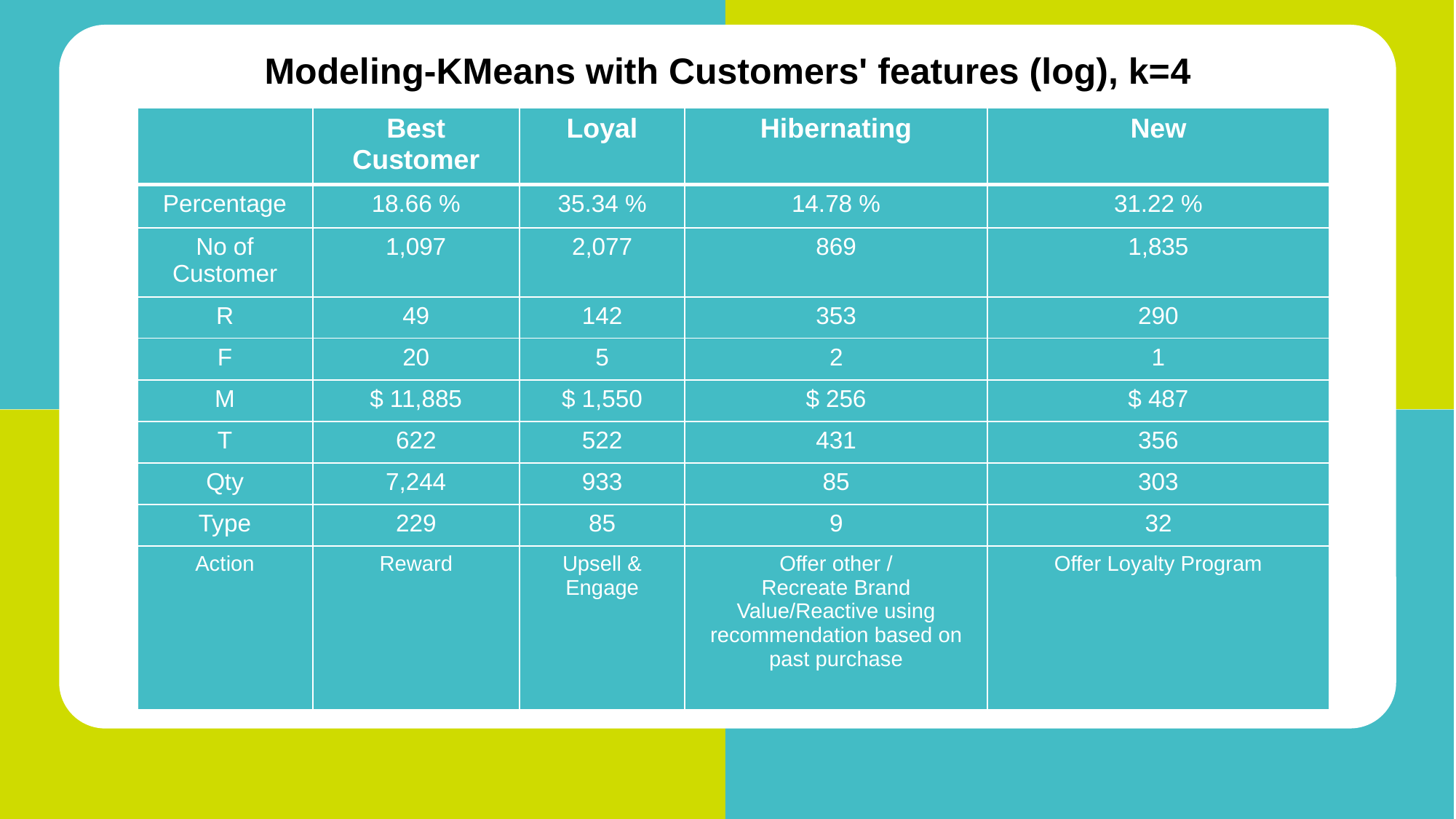

Modeling-KMeans with Customers' features (log), k=4
|  | Best Customer | Loyal | Hibernating | New |
| --- | --- | --- | --- | --- |
| Percentage | 18.66 % | 35.34 % | 14.78 % | 31.22 % |
| No of Customer | 1,097 | 2,077 | 869 | 1,835 |
| R | 49 | 142 | 353 | 290 |
| F | 20 | 5 | 2 | 1 |
| M | $ 11,885 | $ 1,550 | $ 256 | $ 487 |
| T | 622 | 522 | 431 | 356 |
| Qty | 7,244 | 933 | 85 | 303 |
| Type | 229 | 85 | 9 | 32 |
| Action | Reward | Upsell & Engage | Offer other / Recreate Brand Value/Reactive using recommendation based on past purchase | Offer Loyalty Program |